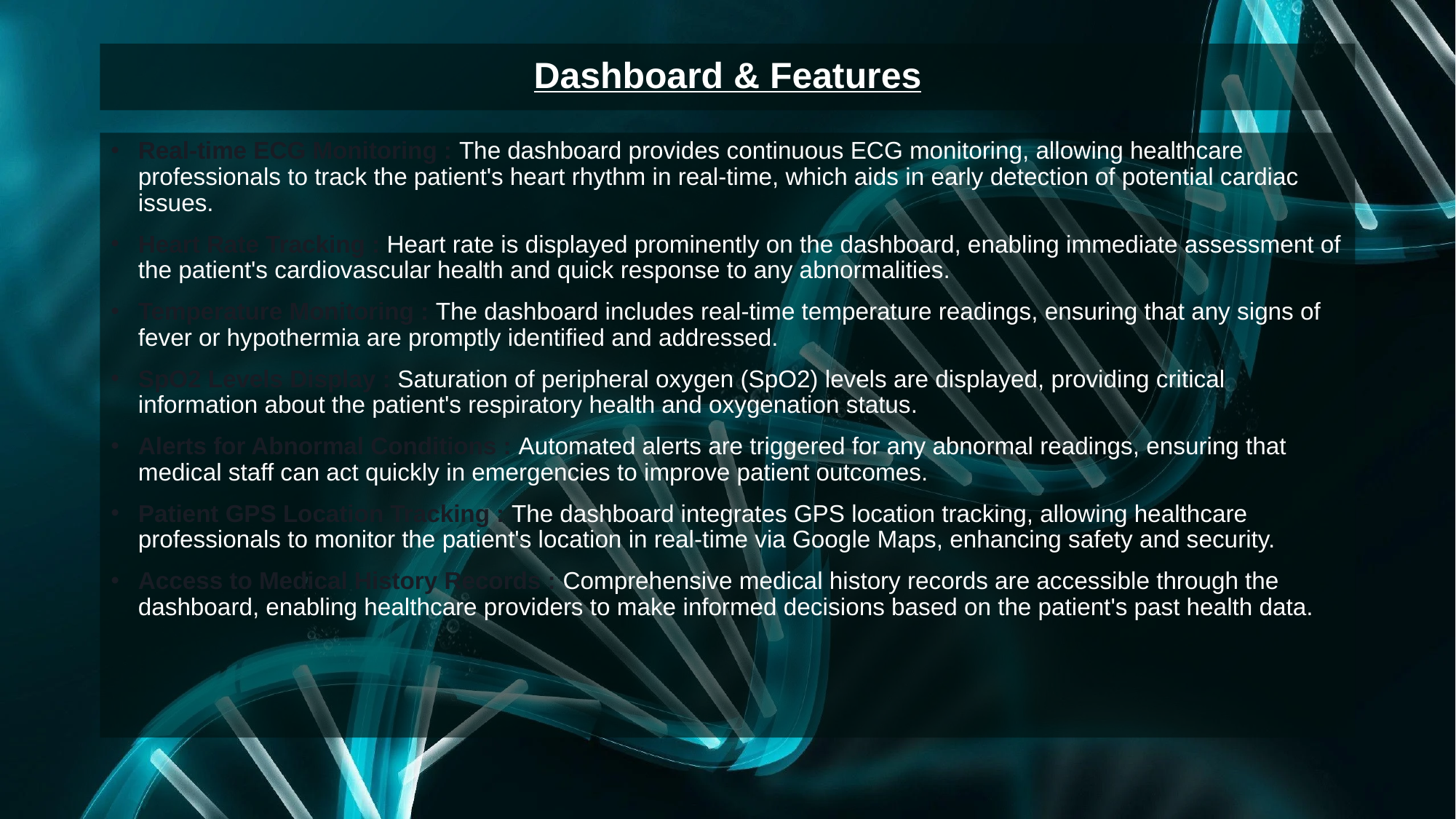

# Dashboard & Features
Real-time ECG Monitoring : The dashboard provides continuous ECG monitoring, allowing healthcare professionals to track the patient's heart rhythm in real-time, which aids in early detection of potential cardiac issues.
Heart Rate Tracking : Heart rate is displayed prominently on the dashboard, enabling immediate assessment of the patient's cardiovascular health and quick response to any abnormalities.
Temperature Monitoring : The dashboard includes real-time temperature readings, ensuring that any signs of fever or hypothermia are promptly identified and addressed.
SpO2 Levels Display : Saturation of peripheral oxygen (SpO2) levels are displayed, providing critical information about the patient's respiratory health and oxygenation status.
Alerts for Abnormal Conditions : Automated alerts are triggered for any abnormal readings, ensuring that medical staff can act quickly in emergencies to improve patient outcomes.
Patient GPS Location Tracking : The dashboard integrates GPS location tracking, allowing healthcare professionals to monitor the patient's location in real-time via Google Maps, enhancing safety and security.
Access to Medical History Records : Comprehensive medical history records are accessible through the dashboard, enabling healthcare providers to make informed decisions based on the patient's past health data.